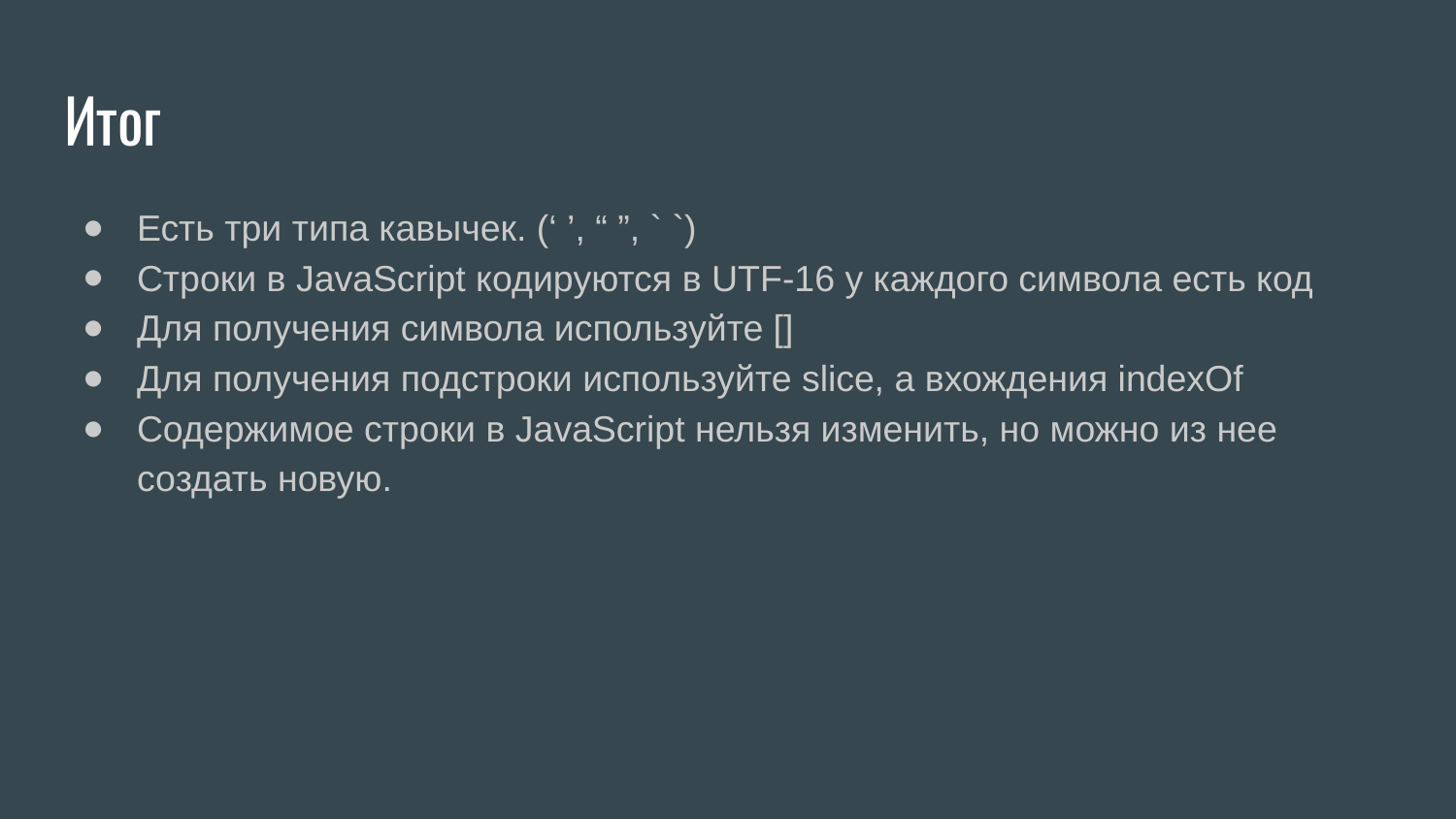

Итог
Есть три типа кавычек. (‘ ’, “ ”, ` `)
Строки в JavaScript кодируются в UTF-16 у каждого символа есть код
Для получения символа используйте []
Для получения подстроки используйте slice, а вхождения indexOf
Содержимое строки в JavaScript нельзя изменить, но можно из нее создать новую.